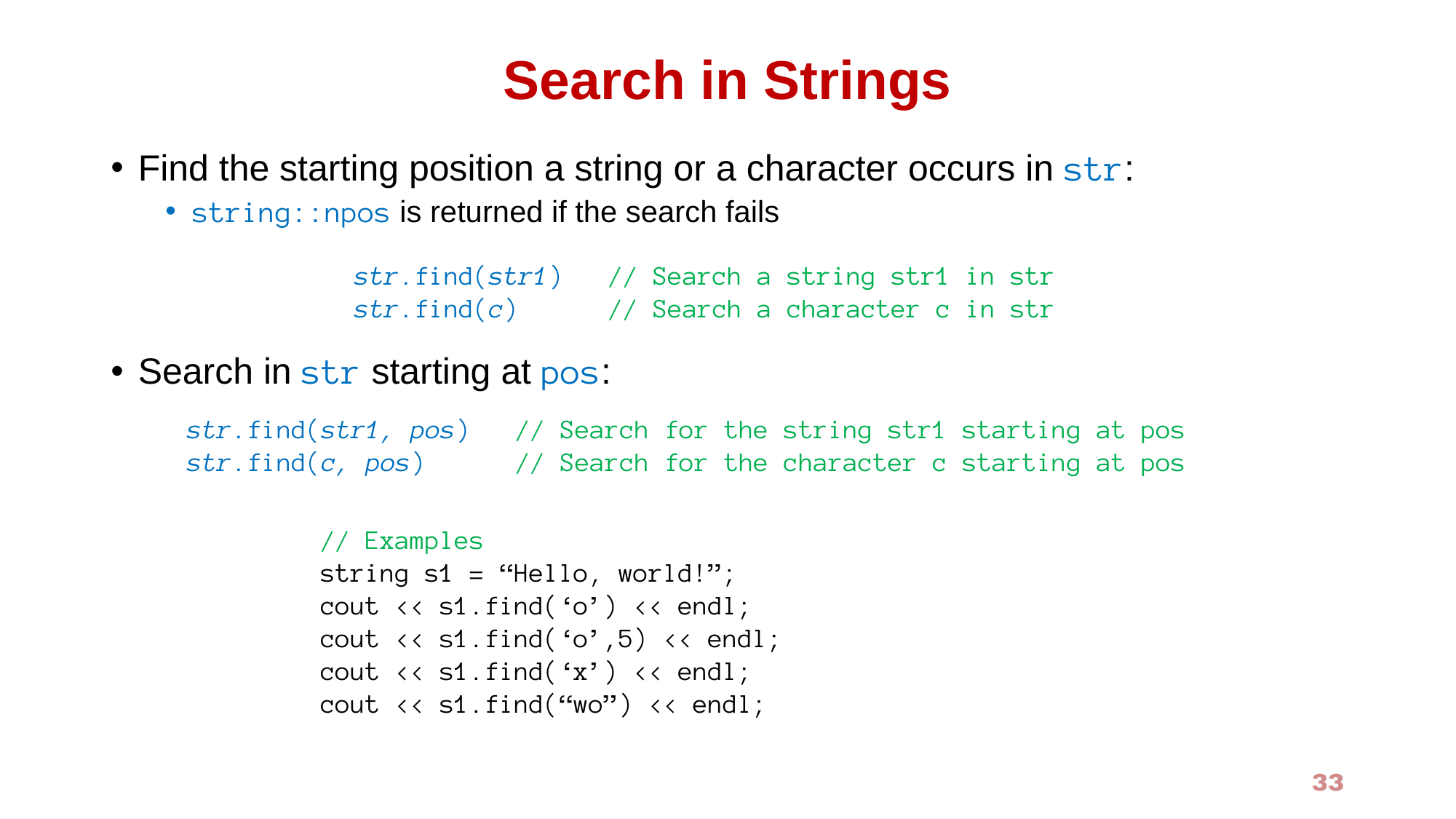

# Search in Strings
Find the starting position a string or a character occurs in str:
string::npos is returned if the search fails

Search in str starting at pos:

str.find(str1)   // Search a string str1 in str
str.find(c)      // Search a character c in str
str.find(str1, pos)   // Search for the string str1 starting at pos
str.find(c, pos)      // Search for the character c starting at pos
// Examples
string s1 = “Hello, world!”;
cout << s1.find(‘o’) << endl;
cout << s1.find(‘o’,5) << endl;
cout << s1.find(‘x’) << endl;
cout << s1.find(“wo”) << endl;
33